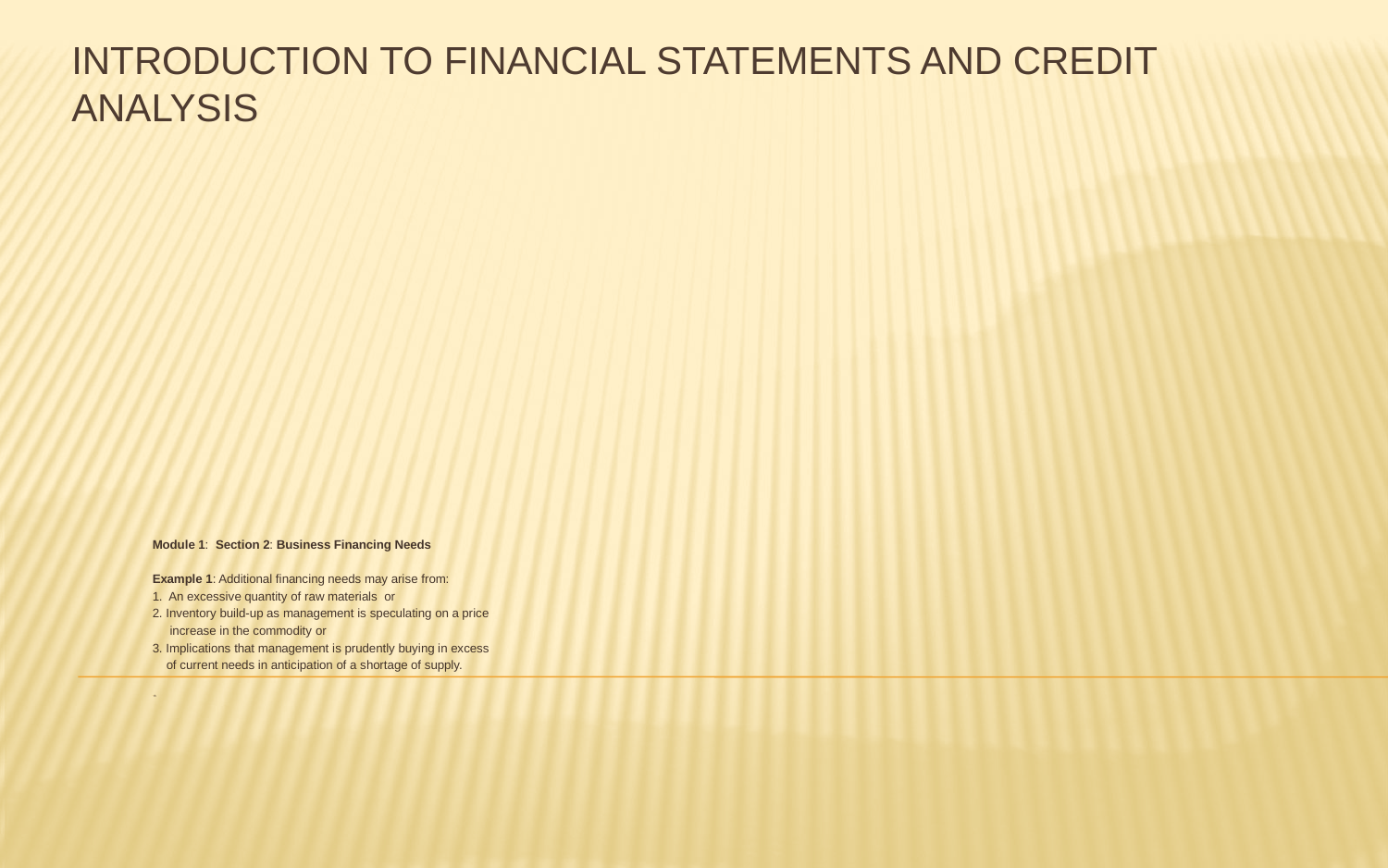

# Introduction to Financial Statements and credit analysis
Module 1:  Section 2: Business Financing Needs

Example 1: Additional financing needs may arise from:
1.  An excessive quantity of raw materials  or
2. Inventory build-up as management is speculating on a price
     increase in the commodity or
3. Implications that management is prudently buying in excess
    of current needs in anticipation of a shortage of supply.

 th